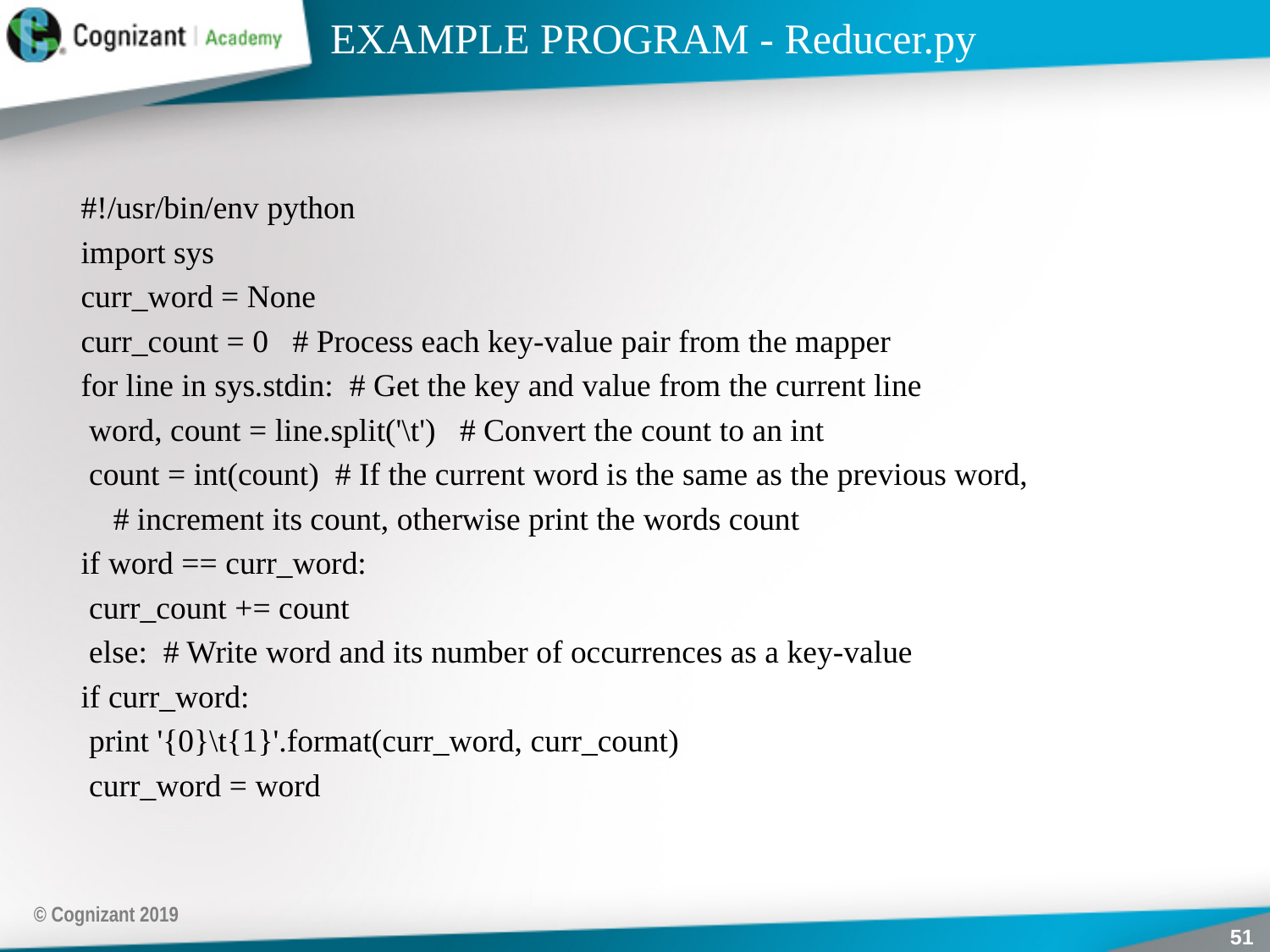

# EXAMPLE PROGRAM - Reducer.py
#!/usr/bin/env python
import sys
curr_word = None
curr_count = 0   # Process each key-value pair from the mapper
for line in sys.stdin:  # Get the key and value from the current line
 word, count = line.split('\t')   # Convert the count to an int
 count = int(count)  # If the current word is the same as the previous word,
    # increment its count, otherwise print the words count
if word == curr_word:
 curr_count += count
 else:  # Write word and its number of occurrences as a key-value
if curr_word:
 print '{0}\t{1}'.format(curr_word, curr_count)
 curr_word = word
© Cognizant 2019
51